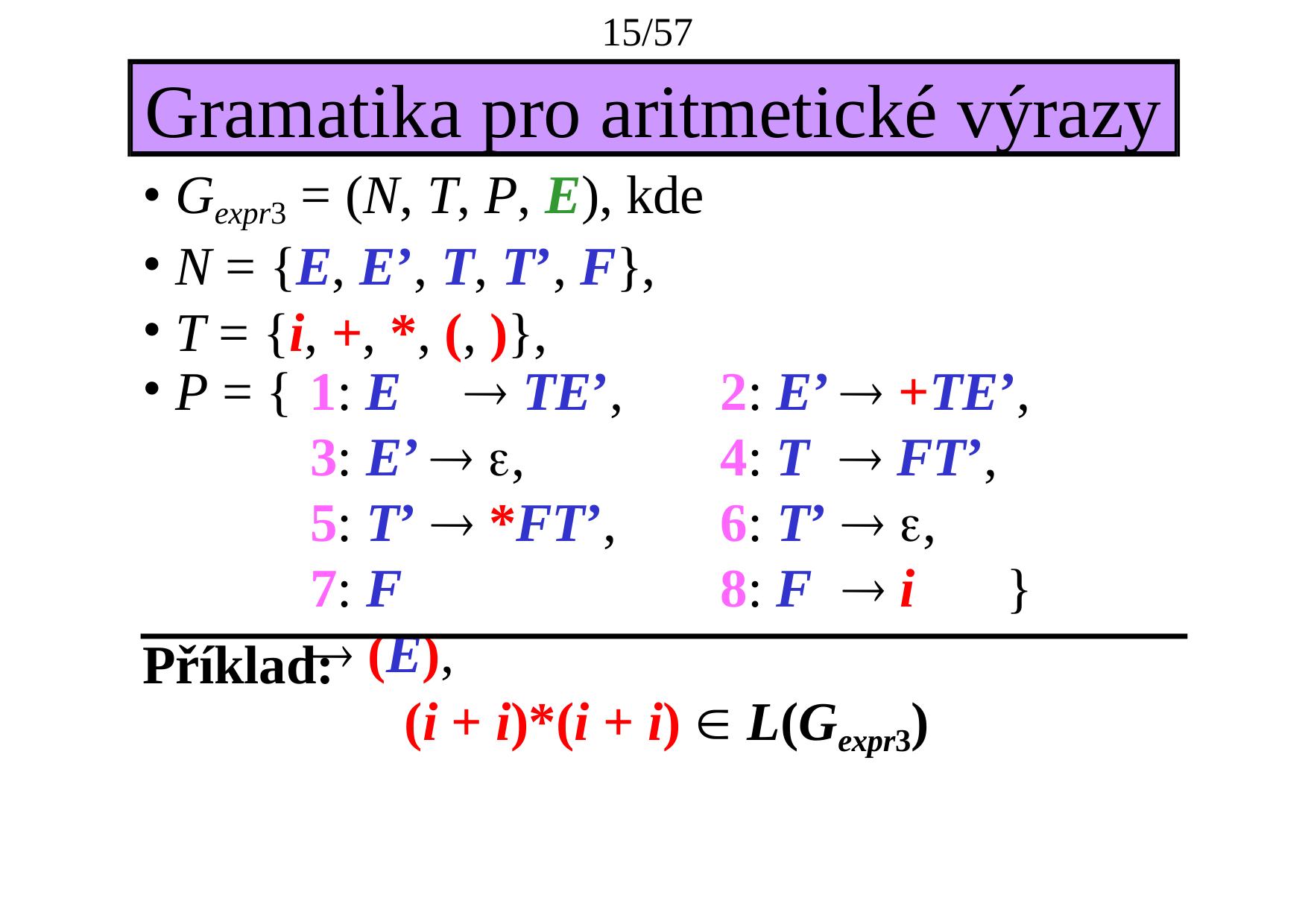

15/57

# Gramatika pro aritmetické výrazy
Gexpr3 = (N, T, P, E), kde
N = {E, E’, T, T’, F},
T = {i, +, *, (, )},
P = { 1: E	→ TE’,
3: E’ → ε,
5: T’ → *FT’,
7: F	→ (E),
2: E’ → +TE’,
4: T	→ FT’,
6: T’ → ε,
8: F	→ i	}
Příklad:
(i + i)*(i + i) ∈ L(Gexpr3)